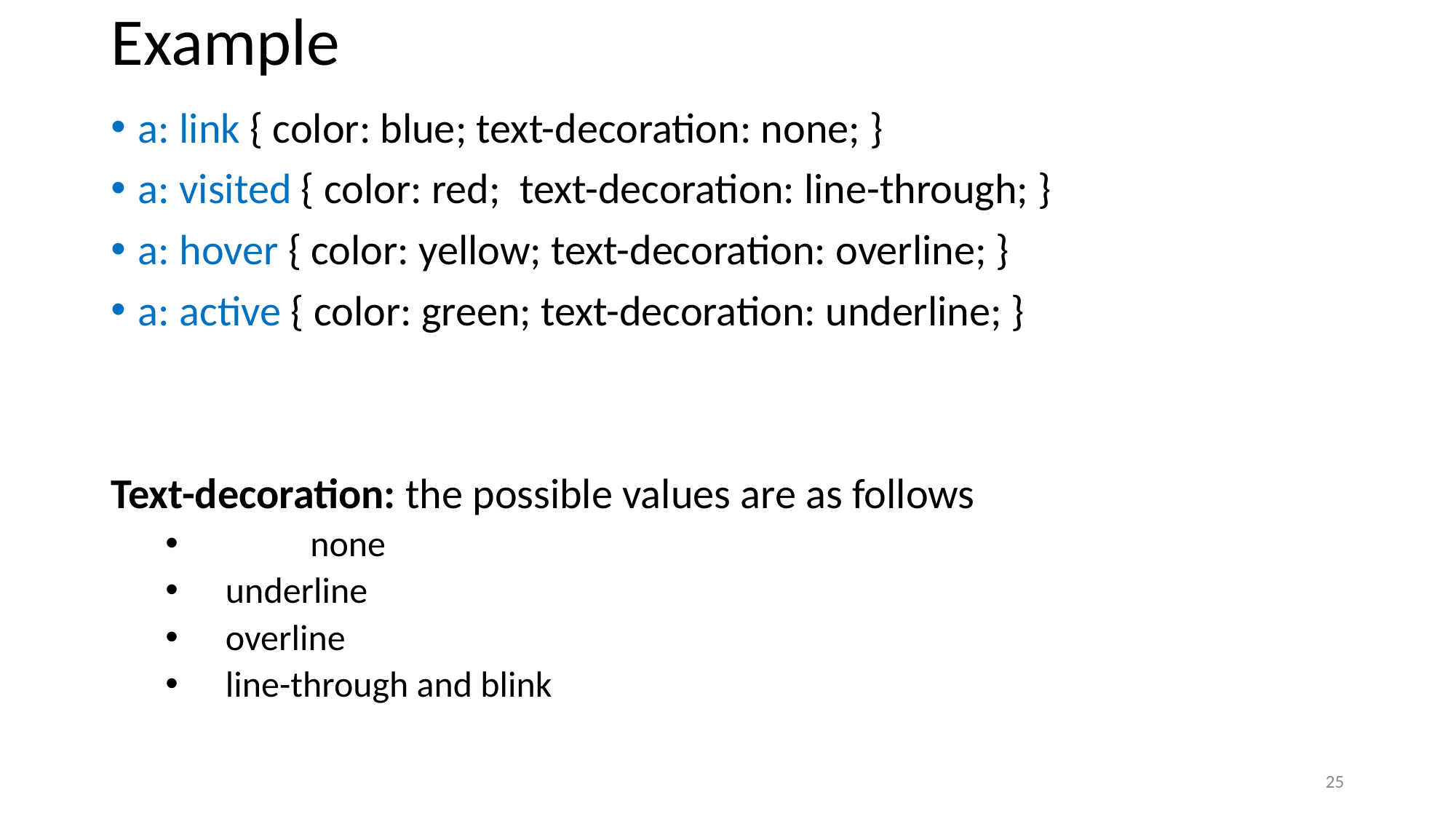

# Example
a: link { color: blue; text-decoration: none; }
a: visited { color: red;  text-decoration: line-through; }
a: hover { color: yellow; text-decoration: overline; }
a: active { color: green; text-decoration: underline; }

Text-decoration: the possible values are as follows
	 none
    underline
    overline
    line-through and blink

25